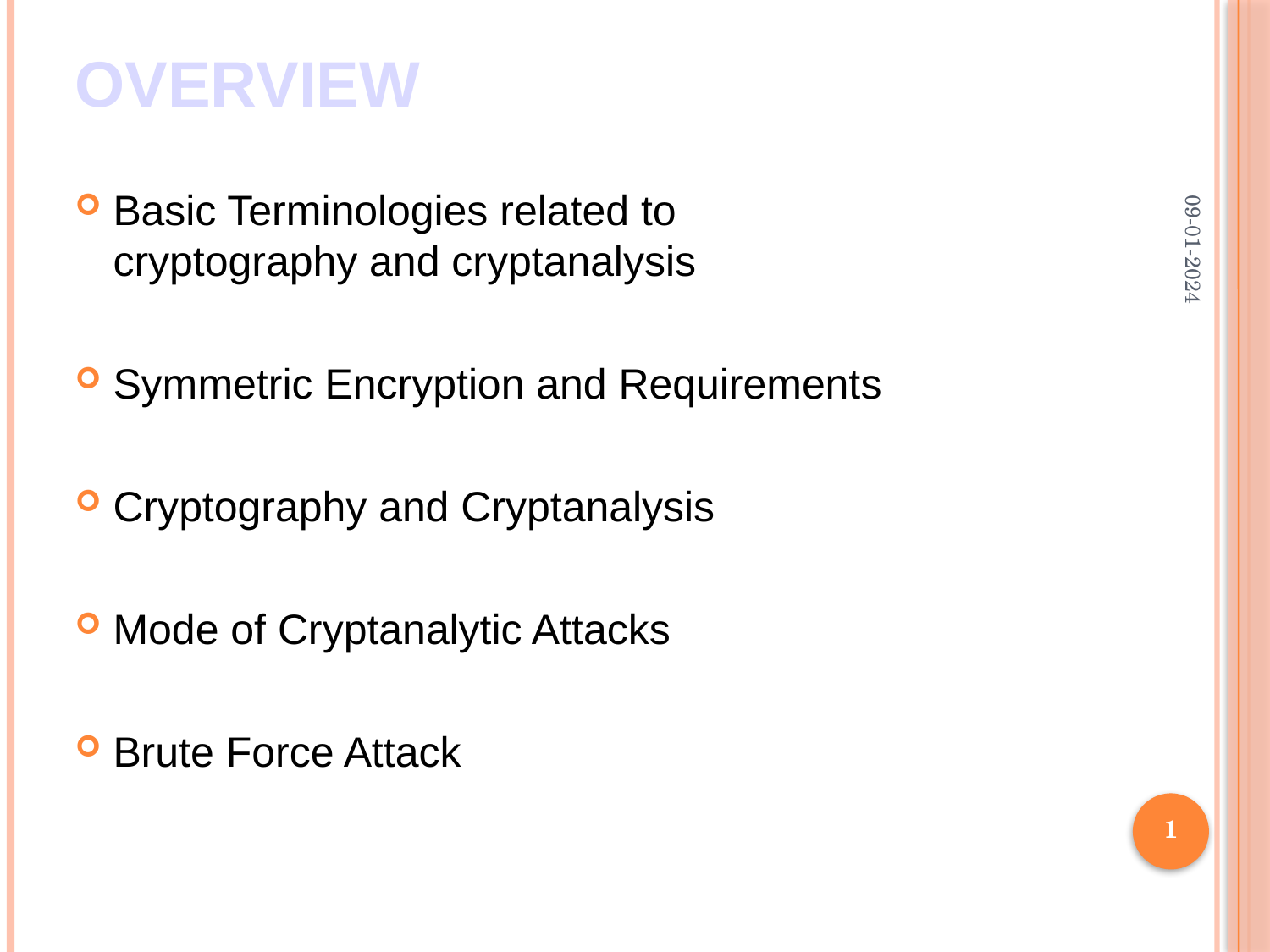

# Overview
09-01-2024
Basic Terminologies related to cryptography and cryptanalysis

Symmetric Encryption and Requirements

Cryptography and Cryptanalysis

Mode of Cryptanalytic Attacks

Brute Force Attack
1